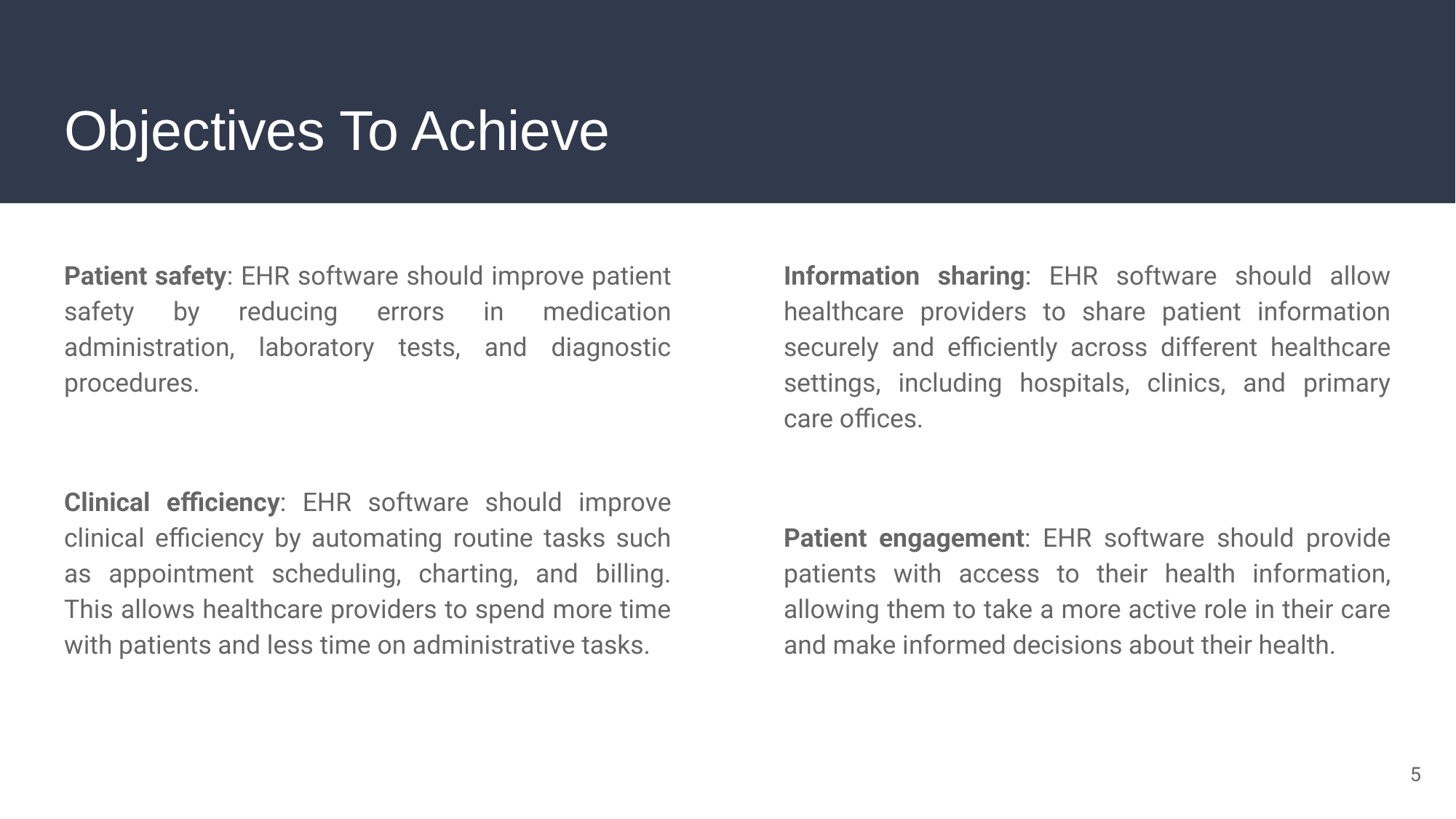

# Objectives To Achieve
Patient safety: EHR software should improve patient safety by reducing errors in medication administration, laboratory tests, and diagnostic procedures.

Clinical efficiency: EHR software should improve clinical efficiency by automating routine tasks such as appointment scheduling, charting, and billing. This allows healthcare providers to spend more time with patients and less time on administrative tasks.
Information sharing: EHR software should allow healthcare providers to share patient information securely and efficiently across different healthcare settings, including hospitals, clinics, and primary care offices.

Patient engagement: EHR software should provide patients with access to their health information, allowing them to take a more active role in their care and make informed decisions about their health.
5